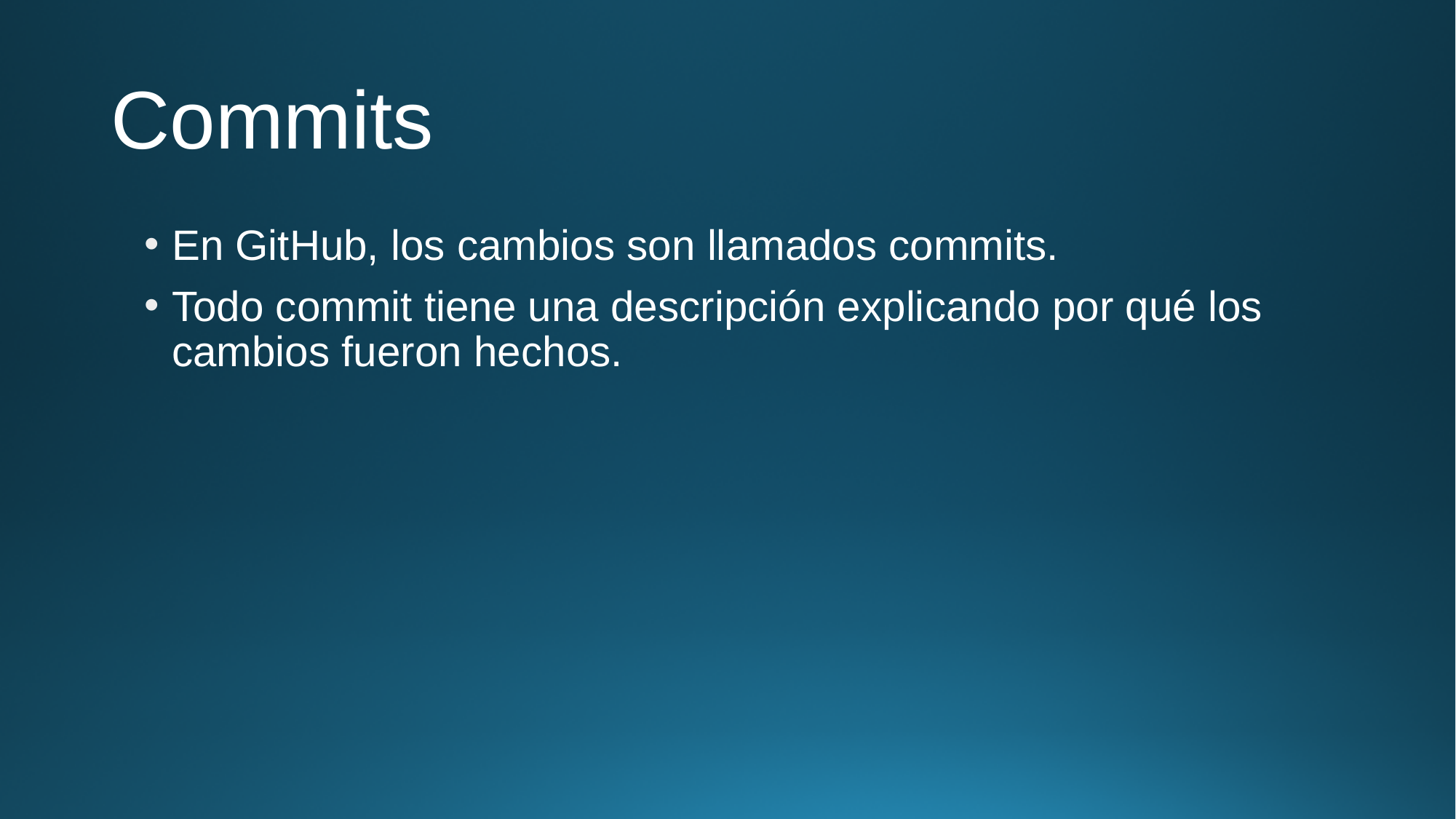

# Commits
En GitHub, los cambios son llamados commits.
Todo commit tiene una descripción explicando por qué los cambios fueron hechos.